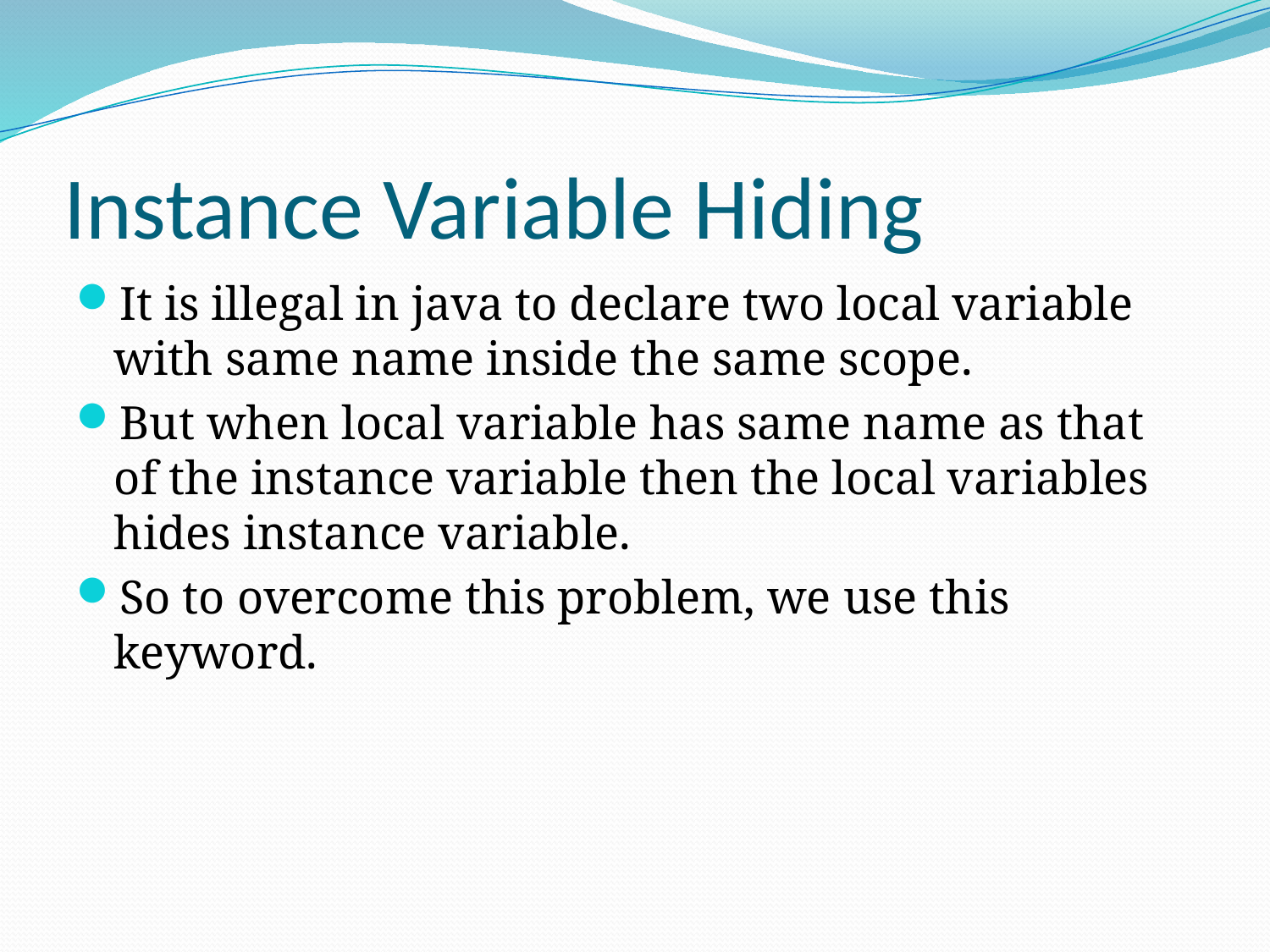

# Instance Variable Hiding
It is illegal in java to declare two local variable with same name inside the same scope.
But when local variable has same name as that of the instance variable then the local variables hides instance variable.
So to overcome this problem, we use this keyword.